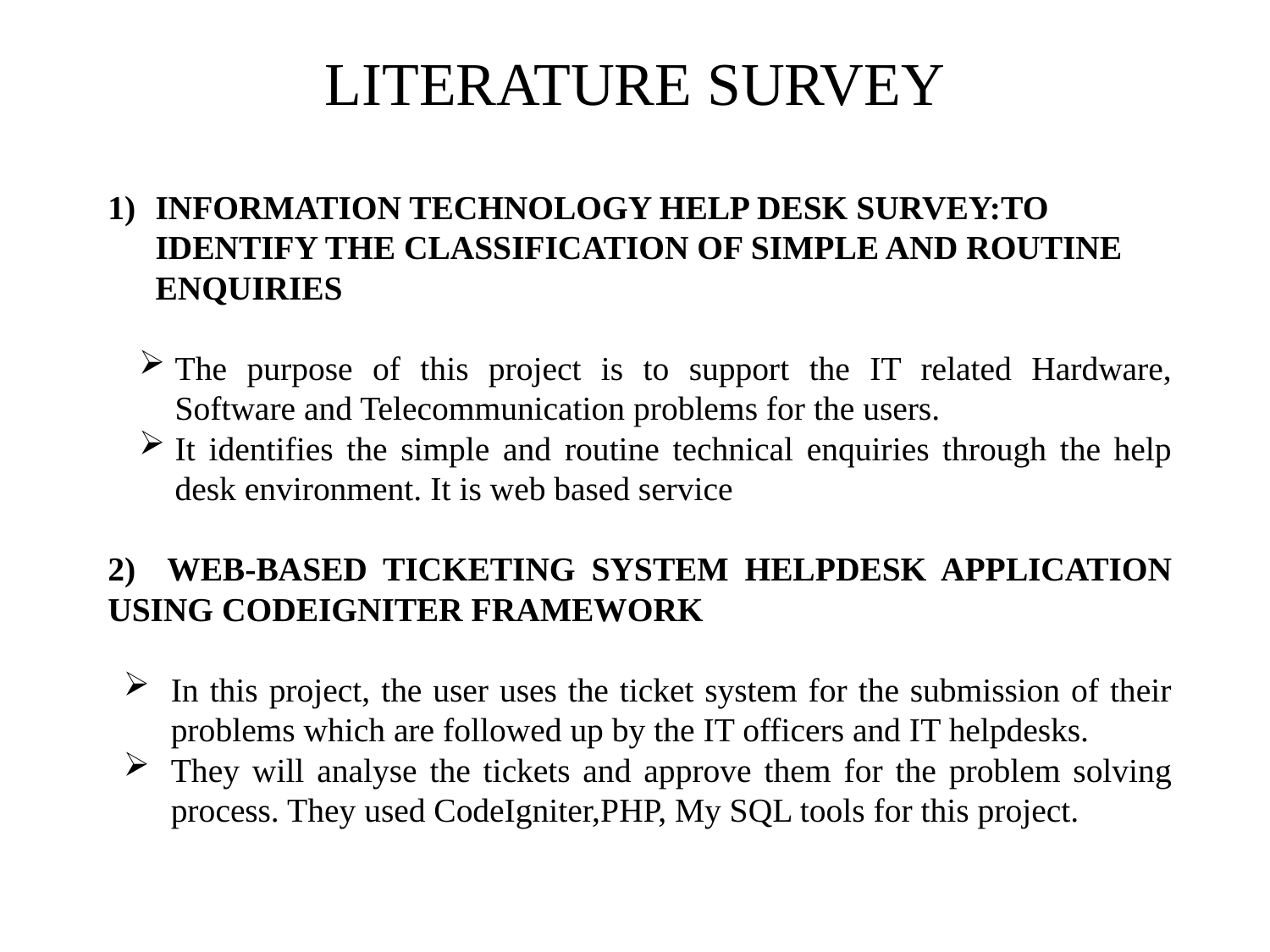

# LITERATURE SURVEY
INFORMATION TECHNOLOGY HELP DESK SURVEY:TO IDENTIFY THE CLASSIFICATION OF SIMPLE AND ROUTINE ENQUIRIES

The purpose of this project is to support the IT related Hardware, Software and Telecommunication problems for the users.
It identifies the simple and routine technical enquiries through the help desk environment. It is web based service

2)  WEB-BASED TICKETING SYSTEM HELPDESK APPLICATION USING CODEIGNITER FRAMEWORK

In this project, the user uses the ticket system for the submission of their problems which are followed up by the IT officers and IT helpdesks.
They will analyse the tickets and approve them for the problem solving process. They used CodeIgniter,PHP, My SQL tools for this project.